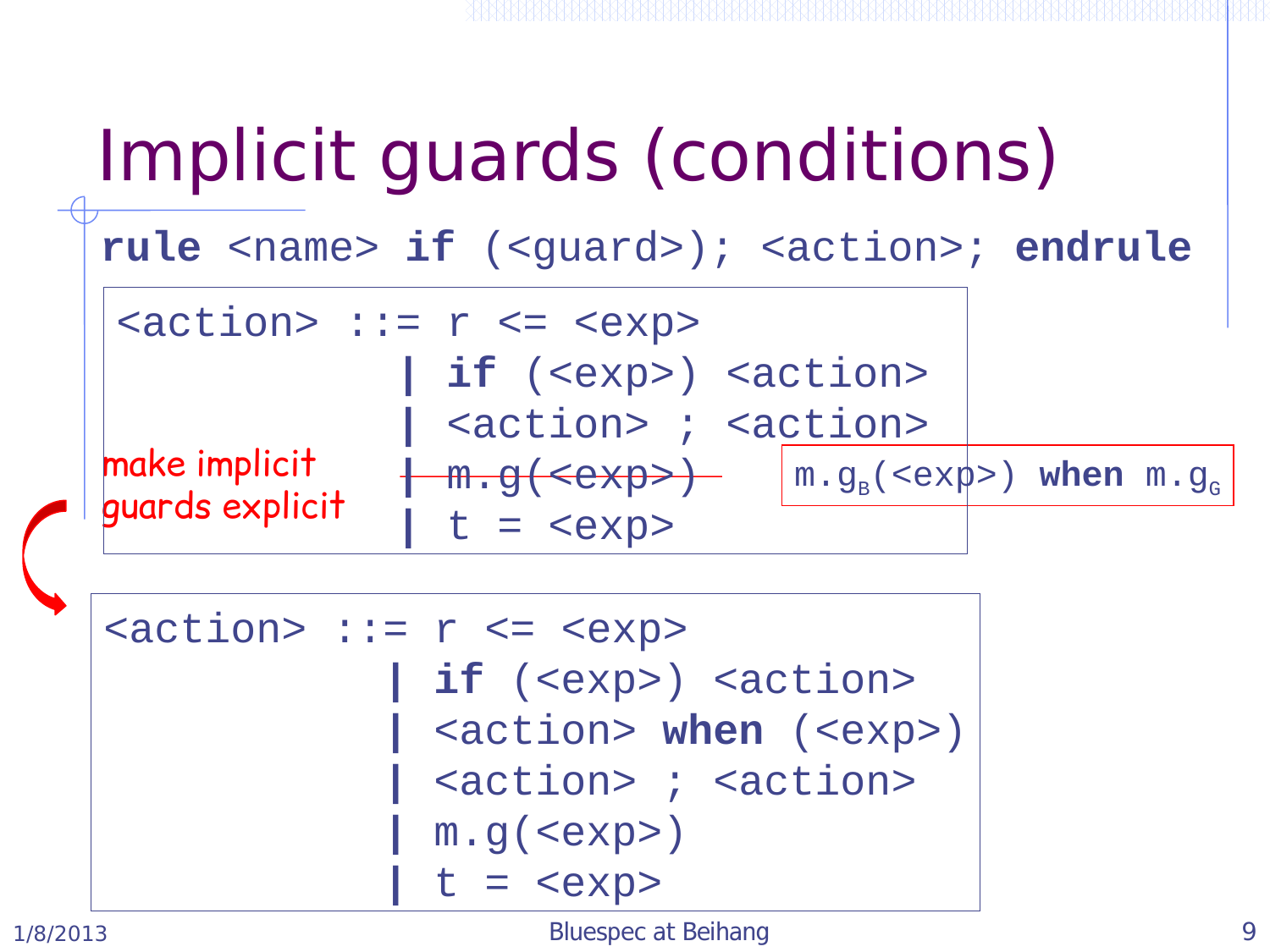

# Implicit guards (conditions)
rule <name> if (<guard>); <action>; endrule
<action> ::= r <= <exp>
           | if (<exp>) <action>
           | <action> ; <action>
           | m.g(<exp>)
           | t = <exp>
make implicit guards explicit
m.gB(<exp>) when m.gG

<action> ::= r <= <exp>
           | if (<exp>) <action>
           | <action> when (<exp>)
           | <action> ; <action>
           | m.g(<exp>)
           | t = <exp>
1/8/2013
Bluespec at Beihang
9